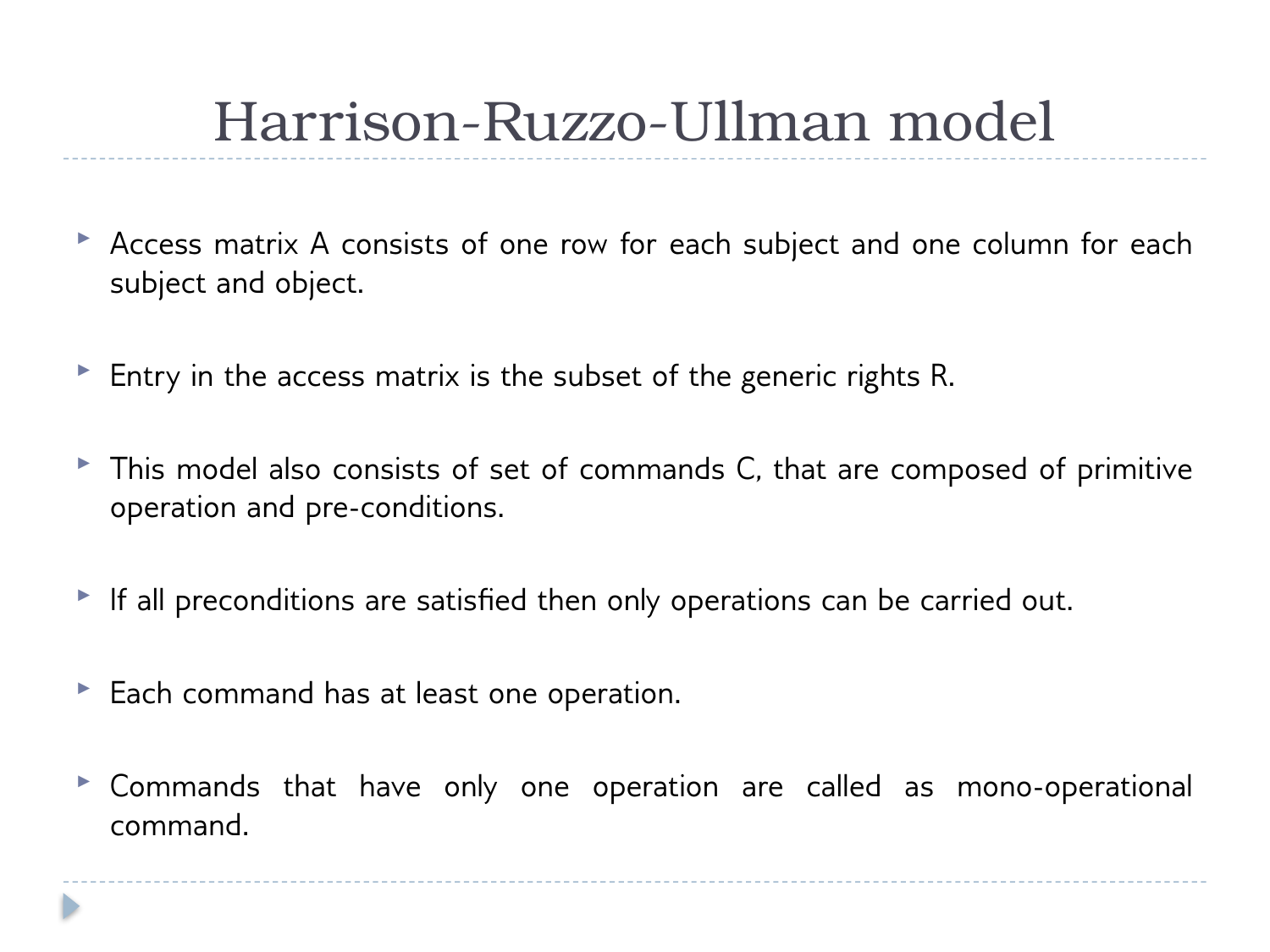

# Harrison-Ruzzo-Ullman model

Access matrix A consists of one row for each subject and one column for each subject and object.

Entry in the access matrix is the subset of the generic rights R.

This model also consists of set of commands C, that are composed of primitive operation and pre-conditions.

If all preconditions are satisfied then only operations can be carried out.

Each command has at least one operation.

Commands that have only one operation are called as mono-operational command.